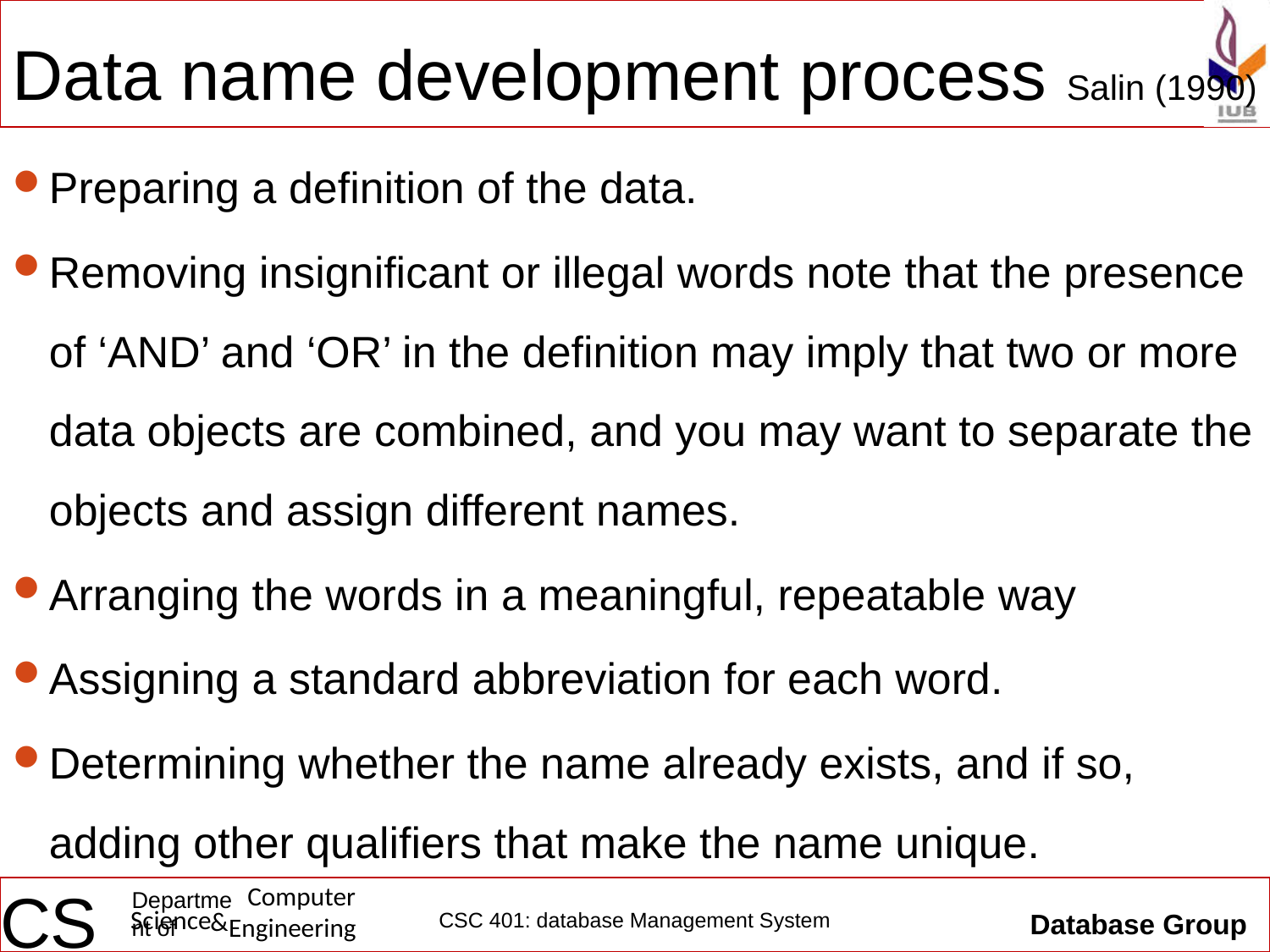

# Data name development process Salin (1990)
Preparing a definition of the data.
Removing insignificant or illegal words note that the presence of ‘AND’ and ‘OR’ in the definition may imply that two or more data objects are combined, and you may want to separate the objects and assign different names.
Arranging the words in a meaningful, repeatable way
Assigning a standard abbreviation for each word.
Determining whether the name already exists, and if so, adding other qualifiers that make the name unique.
CSC 401: database Management System